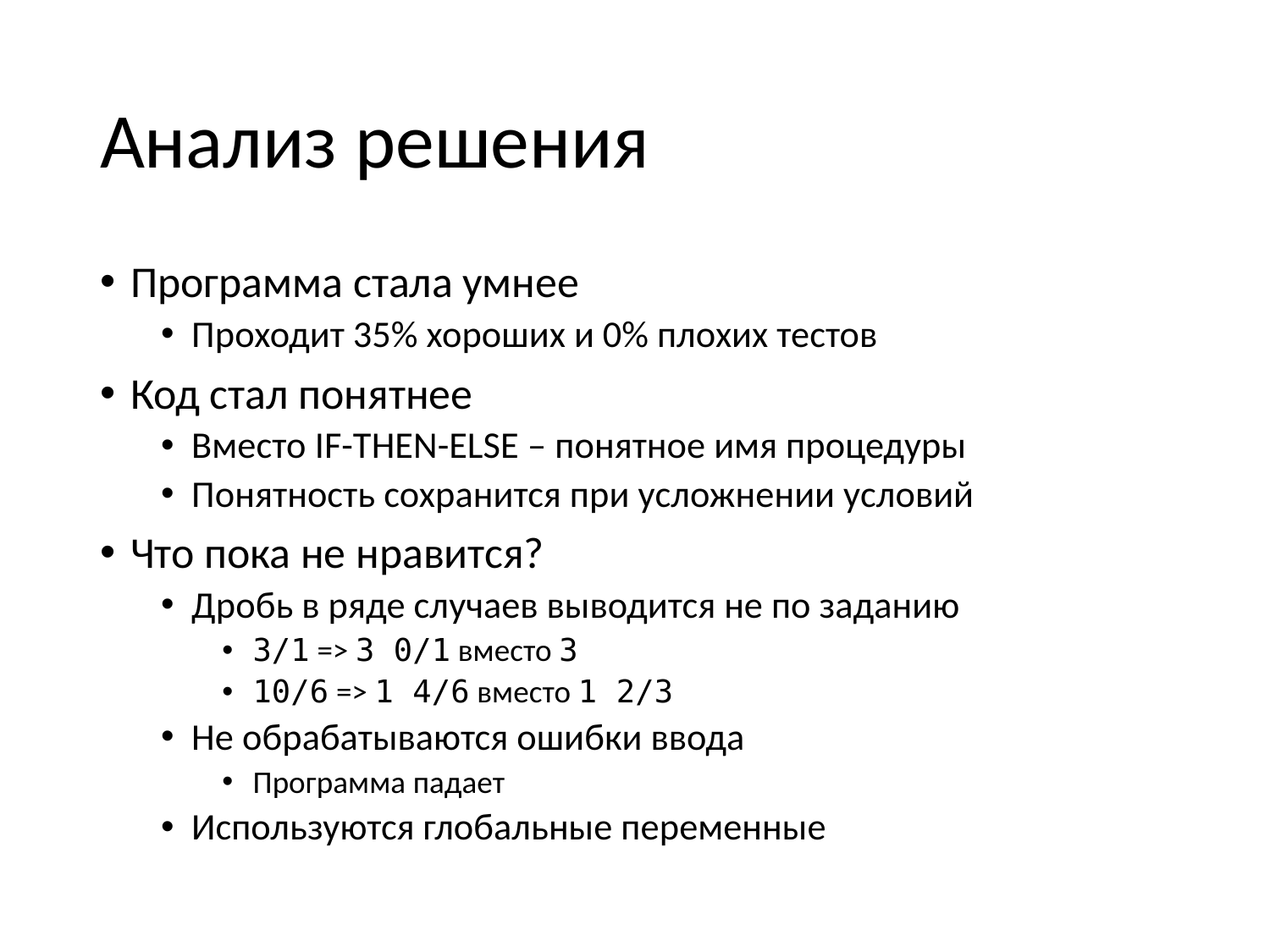

# Анализ решения
Программа стала умнее
Проходит 35% хороших и 0% плохих тестов
Код стал понятнее
Вместо IF-THEN-ELSE – понятное имя процедуры
Понятность сохранится при усложнении условий
Что пока не нравится?
Дробь в ряде случаев выводится не по заданию
3/1 => 3 0/1 вместо 3
10/6 => 1 4/6 вместо 1 2/3
Не обрабатываются ошибки ввода
Программа падает
Используются глобальные переменные